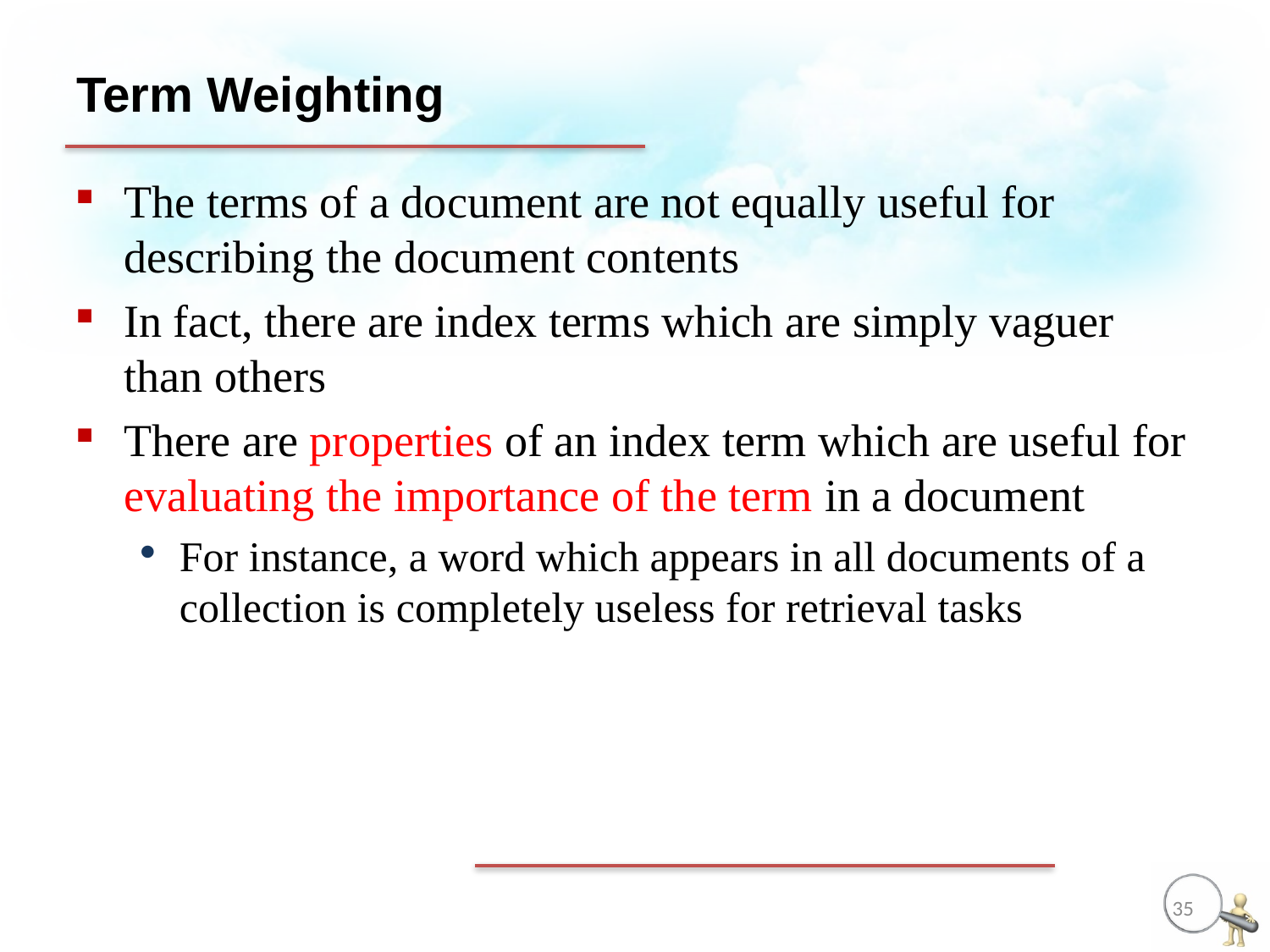

# Term Weighting
The terms of a document are not equally useful for describing the document contents
In fact, there are index terms which are simply vaguer than others
There are properties of an index term which are useful for evaluating the importance of the term in a document
For instance, a word which appears in all documents of a collection is completely useless for retrieval tasks
35